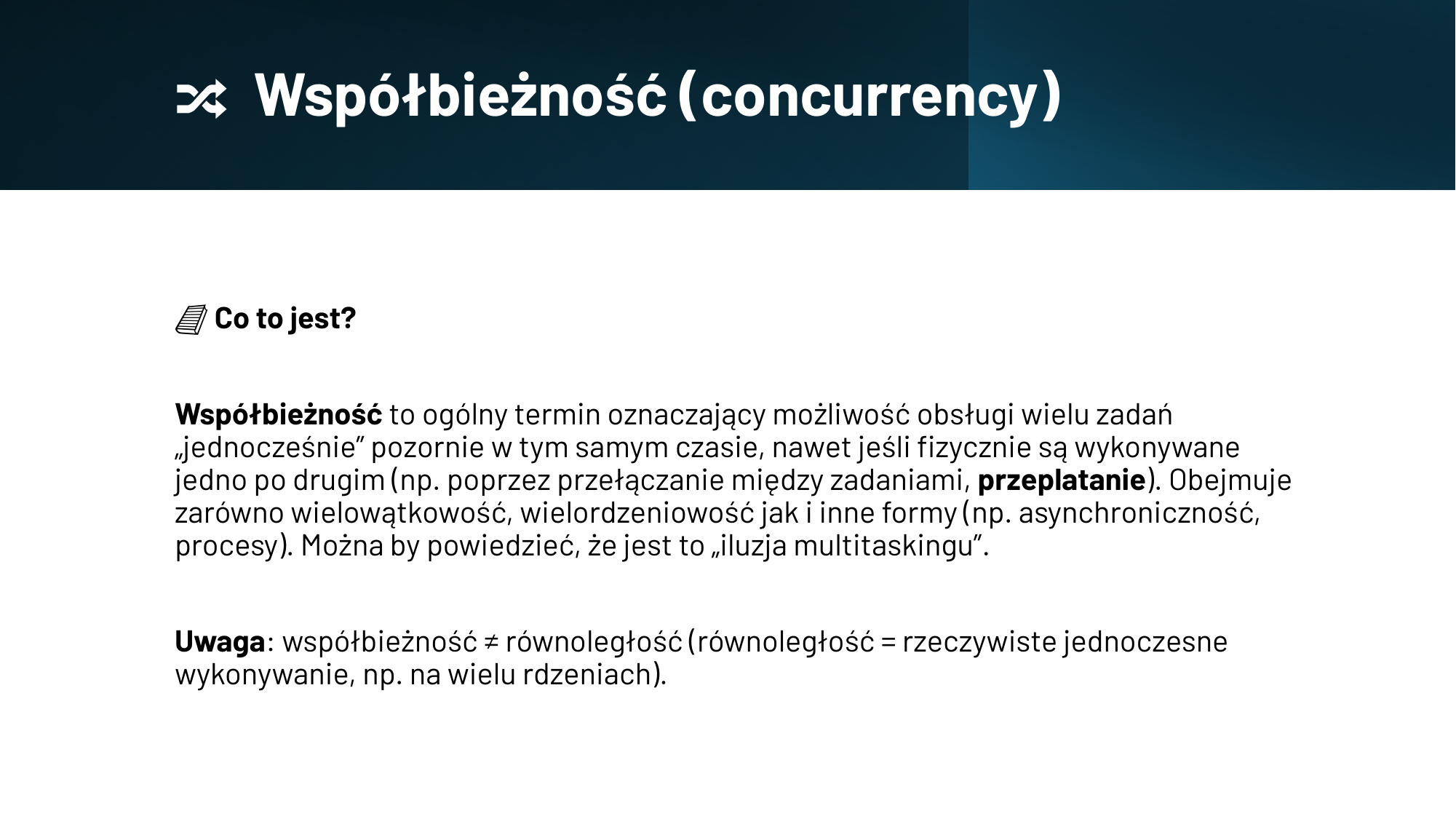

# 🔀  Współbieżność (concurrency)
📘 Co to jest?

Współbieżność to ogólny termin oznaczający możliwość obsługi wielu zadań „jednocześnie” pozornie w tym samym czasie, nawet jeśli fizycznie są wykonywane jedno po drugim (np. poprzez przełączanie między zadaniami, przeplatanie). Obejmuje zarówno wielowątkowość, wielordzeniowość jak i inne formy (np. asynchroniczność, procesy). Można by powiedzieć, że jest to „iluzja multitaskingu”.

Uwaga: współbieżność ≠ równoległość (równoległość = rzeczywiste jednoczesne wykonywanie, np. na wielu rdzeniach).